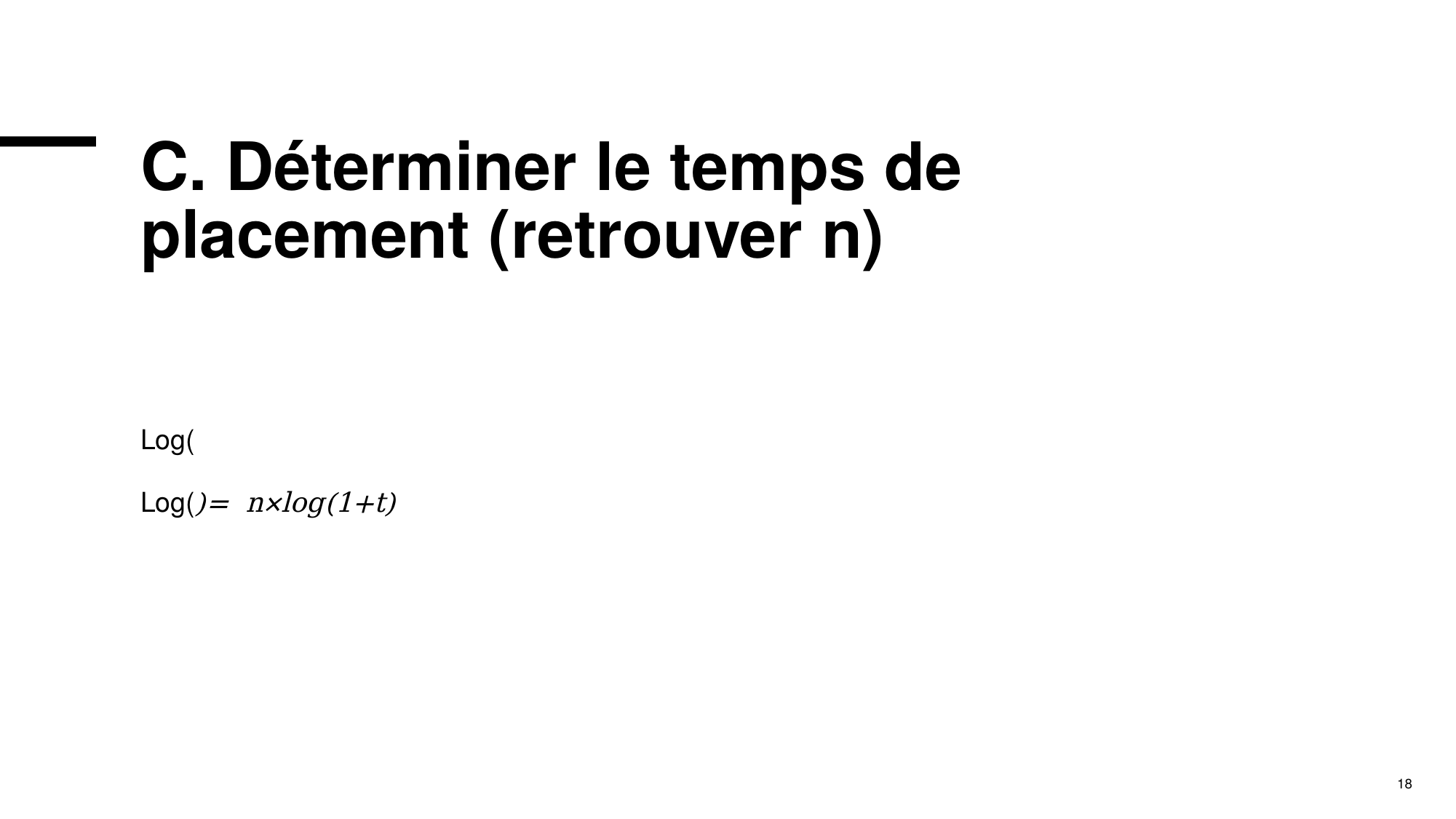

# C. Déterminer le temps de placement (retrouver n)

Log(
Log()=  n×log(1+t)

18